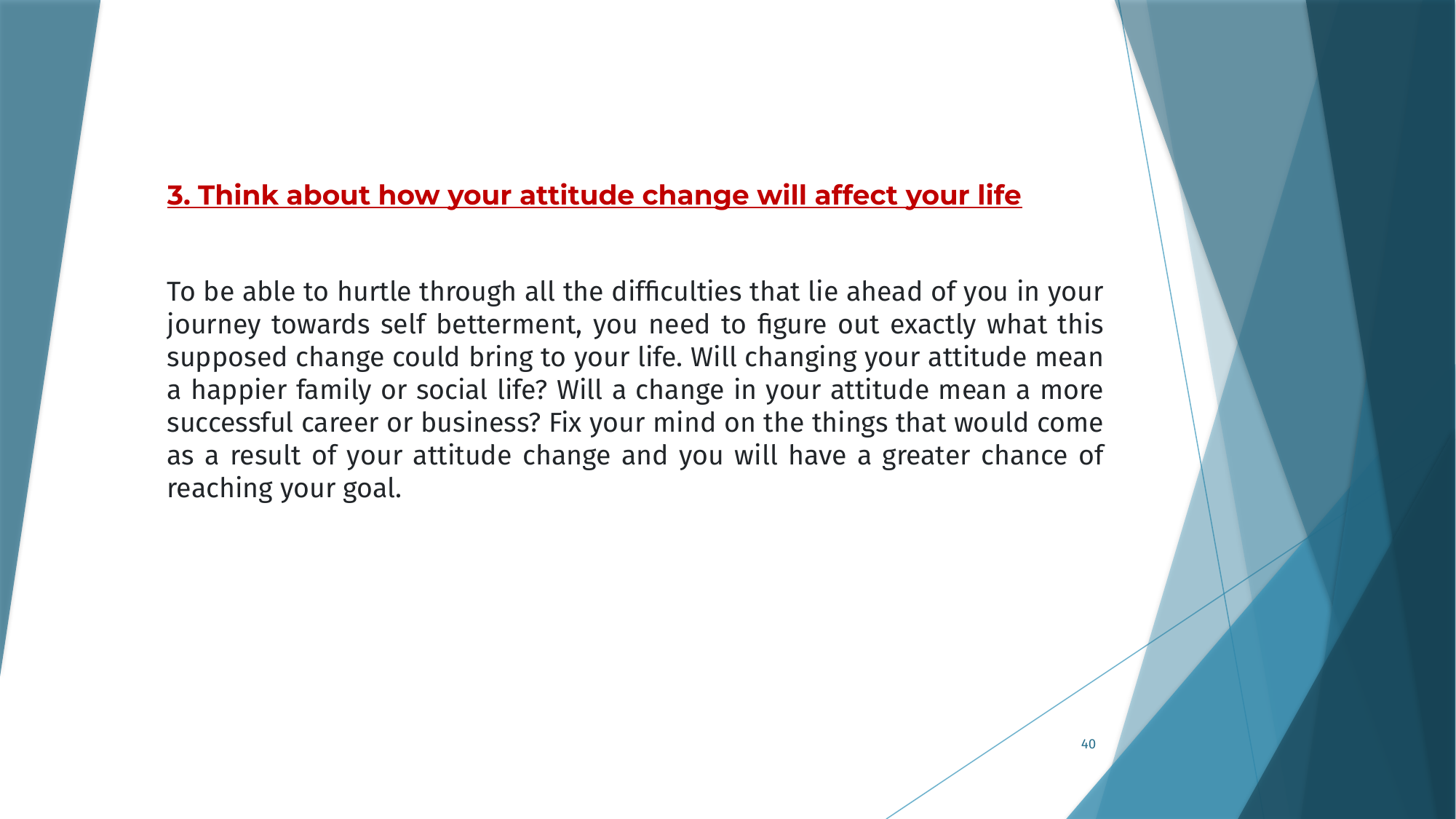

3. Think about how your attitude change will affect your life

To be able to hurtle through all the difficulties that lie ahead of you in your journey towards self betterment, you need to figure out exactly what this supposed change could bring to your life. Will changing your attitude mean a happier family or social life? Will a change in your attitude mean a more successful career or business? Fix your mind on the things that would come as a result of your attitude change and you will have a greater chance of reaching your goal.

40